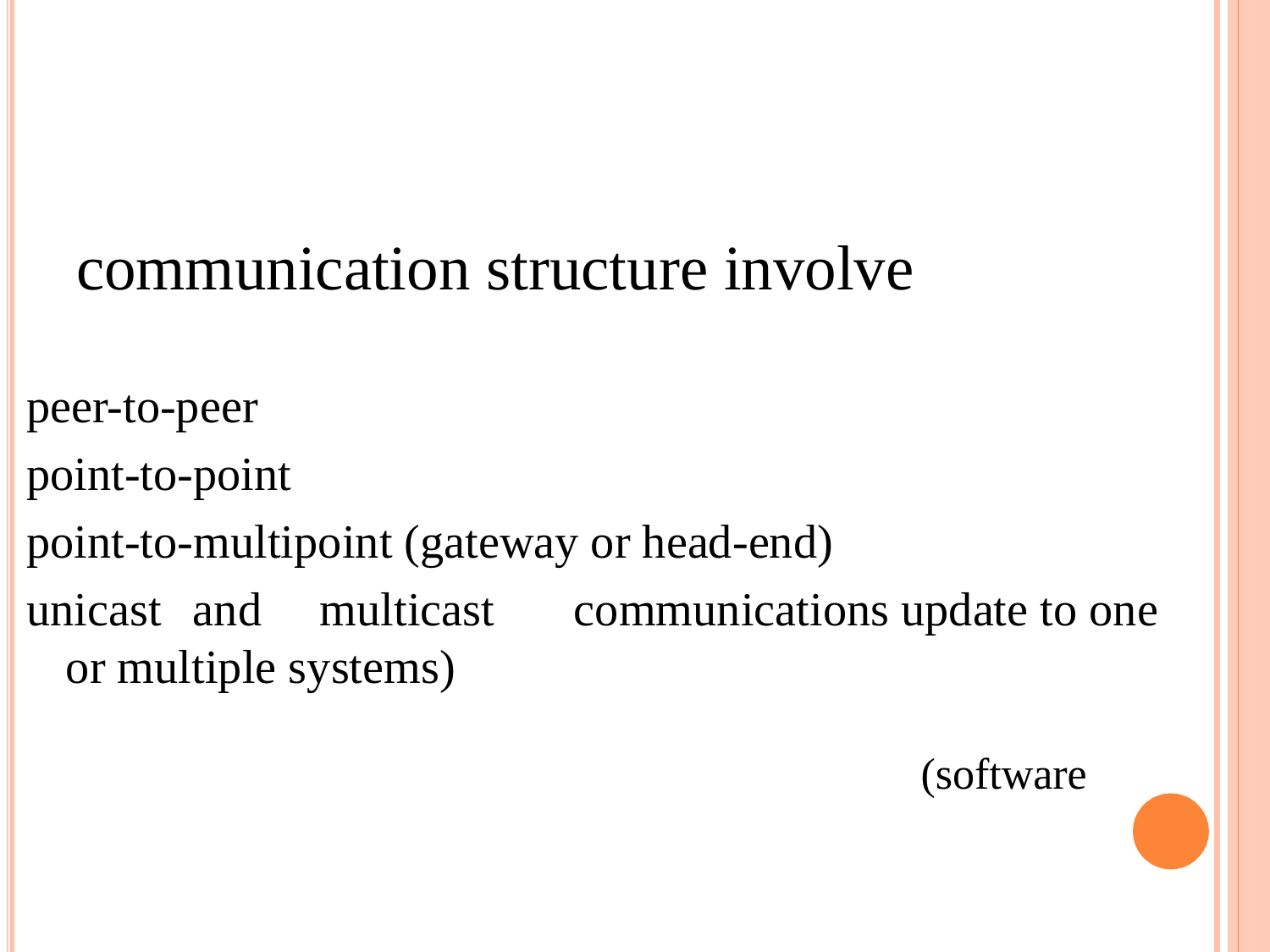

communication structure involve
peer-to-peer
point-to-point
point-to-multipoint (gateway or head-end)
unicast	and	multicast	communications update to one or multiple systems)
(software